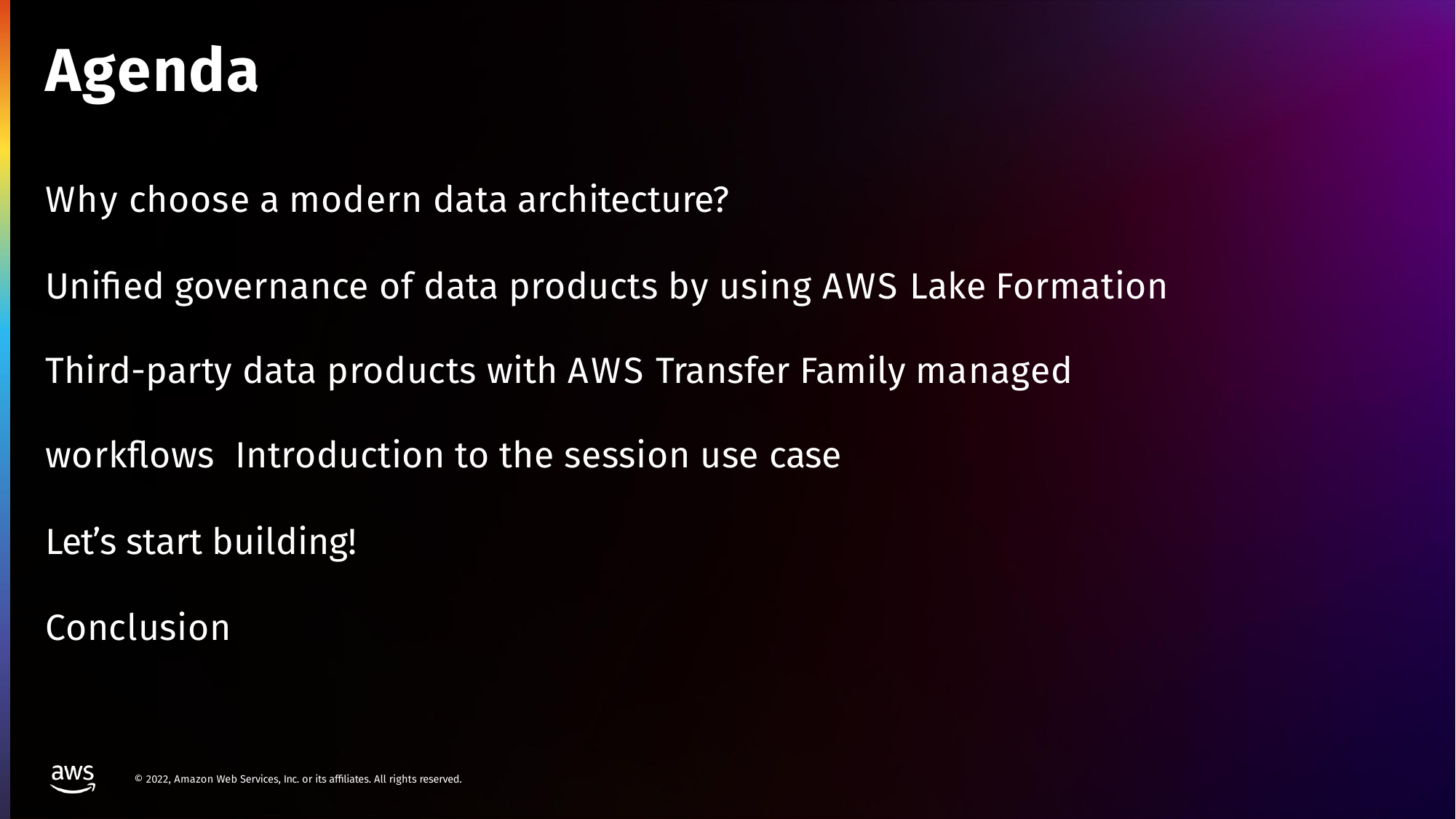

# Agenda
Why choose a modern data architecture?

Unified governance of data products by using AWS Lake Formation
Third-party data products with AWS Transfer Family managed workflows  Introduction to the session use case

Let’s start building!

Conclusion
© 2022, Amazon Web Services, Inc. or its affiliates. All rights reserved.